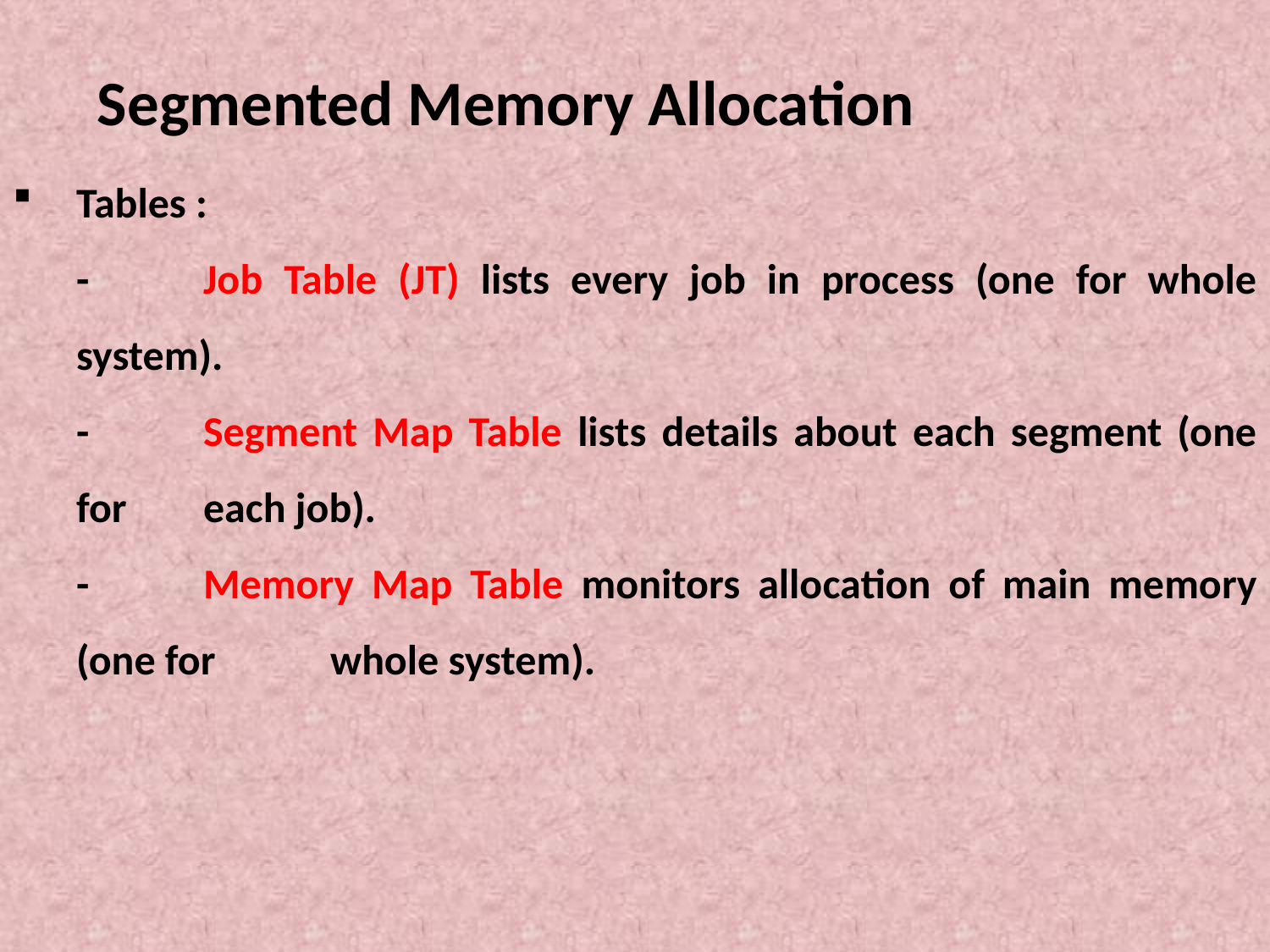

# Segmented Memory Allocation
Tables :
	-	Job Table (JT) lists every job in process (one for whole system).
	-	Segment Map Table lists details about each segment (one for 	each job).
	-	Memory Map Table monitors allocation of main memory (one for 	whole system).